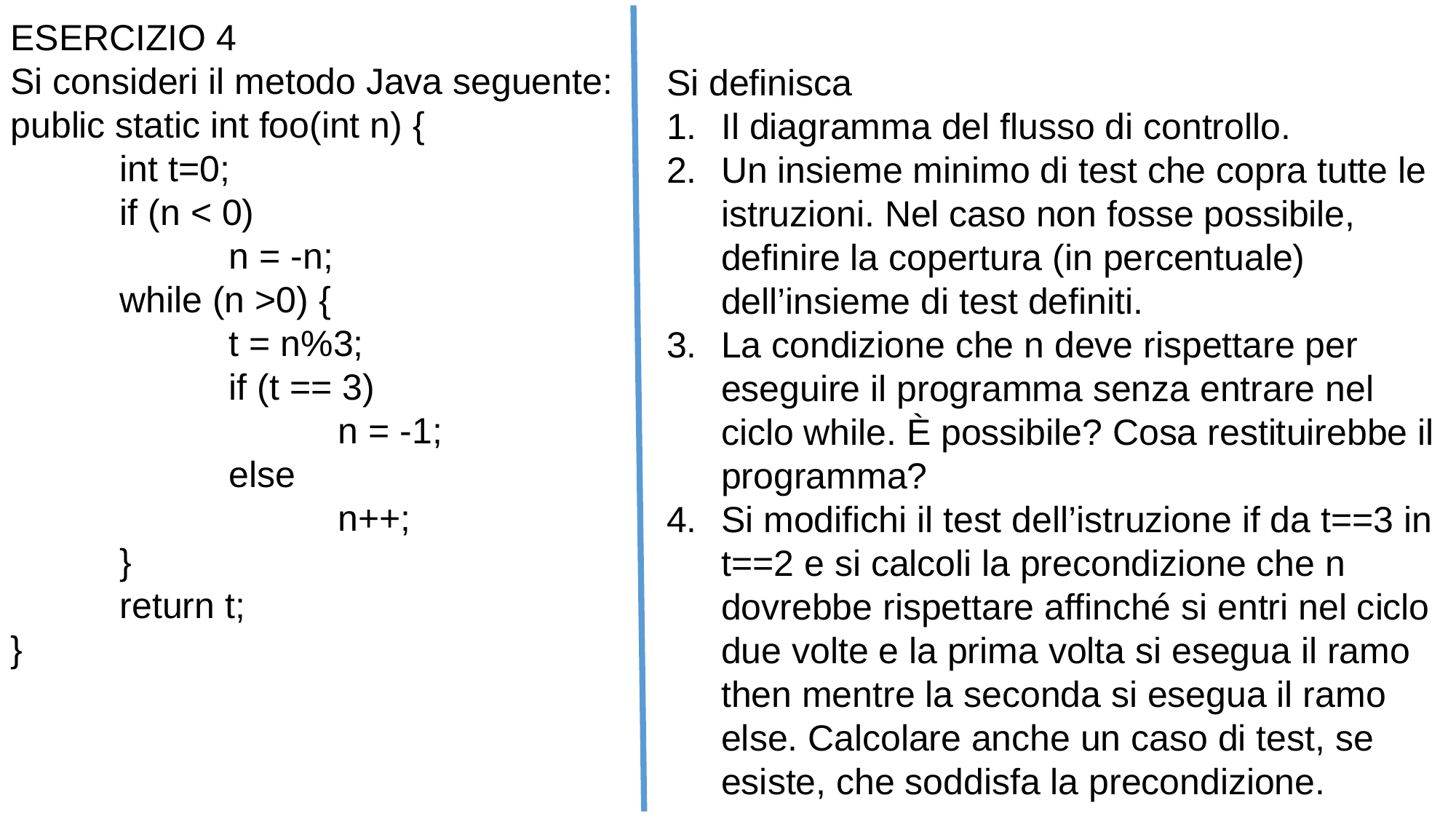

ESERCIZIO 4
Si consideri il metodo Java seguente:
public static int foo(int n) {
	int t=0;
	if (n < 0)
		n = -n;
	while (n >0) {
		t = n%3;
		if (t == 3)
			n = -1;
		else
			n++;
	}
	return t;
}
Si definisca
Il diagramma del flusso di controllo.
Un insieme minimo di test che copra tutte le istruzioni. Nel caso non fosse possibile, definire la copertura (in percentuale) dell’insieme di test definiti.
La condizione che n deve rispettare per eseguire il programma senza entrare nel ciclo while. È possibile? Cosa restituirebbe il programma?
Si modifichi il test dell’istruzione if da t==3 in t==2 e si calcoli la precondizione che n dovrebbe rispettare affinché si entri nel ciclo due volte e la prima volta si esegua il ramo then mentre la seconda si esegua il ramo else. Calcolare anche un caso di test, se esiste, che soddisfa la precondizione.